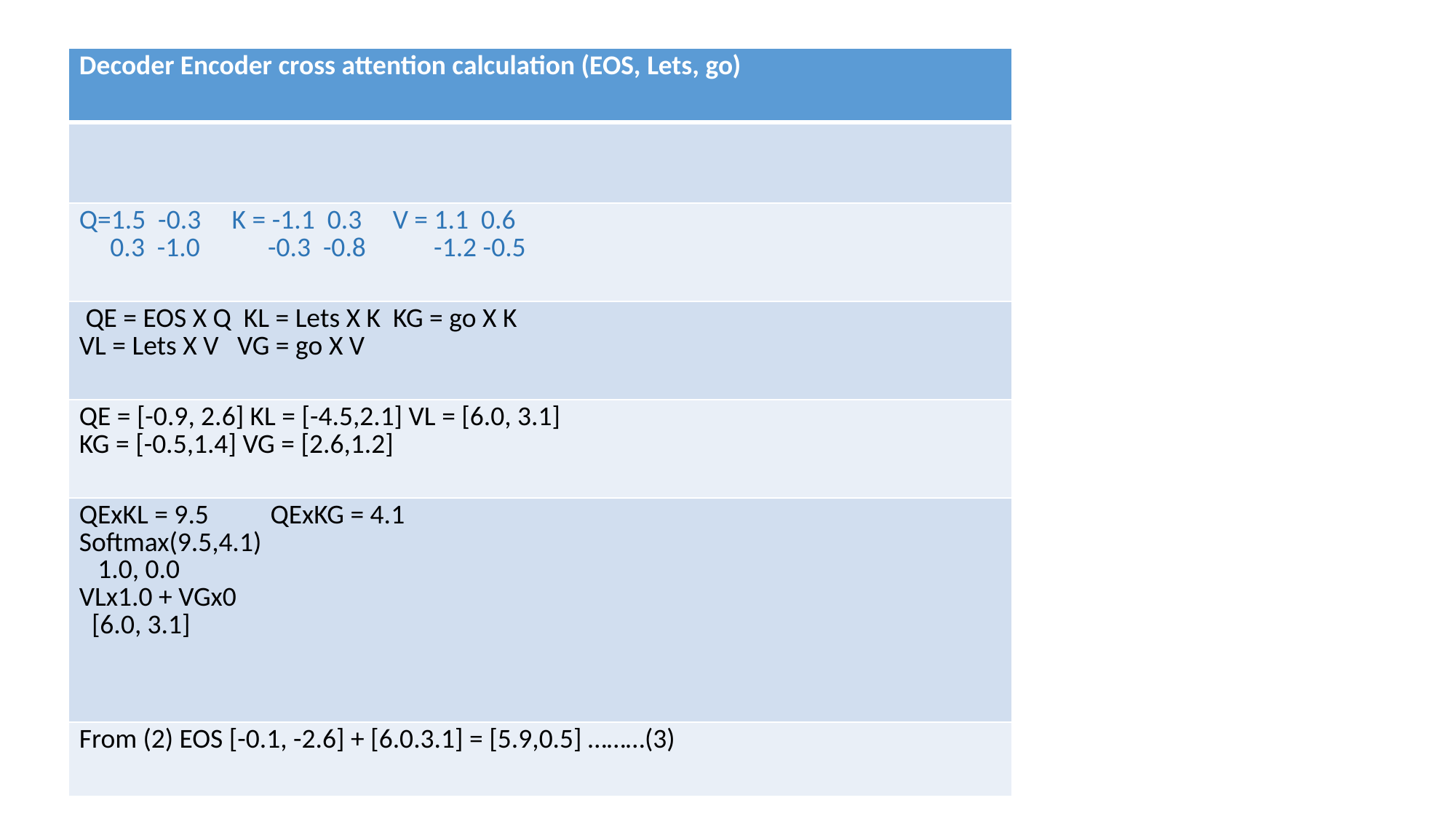

| Decoder Encoder cross attention calculation (EOS, Lets, go) |
| --- |
|  |
| Q=1.5 -0.3 K = -1.1 0.3 V = 1.1 0.6 0.3 -1.0 -0.3 -0.8 -1.2 -0.5 |
| QE = EOS X Q KL = Lets X K KG = go X K VL = Lets X V VG = go X V |
| QE = [-0.9, 2.6] KL = [-4.5,2.1] VL = [6.0, 3.1] KG = [-0.5,1.4] VG = [2.6,1.2] |
| QExKL = 9.5 QExKG = 4.1 Softmax(9.5,4.1) 1.0, 0.0 VLx1.0 + VGx0 [6.0, 3.1] |
| From (2) EOS [-0.1, -2.6] + [6.0.3.1] = [5.9,0.5] ………(3) |